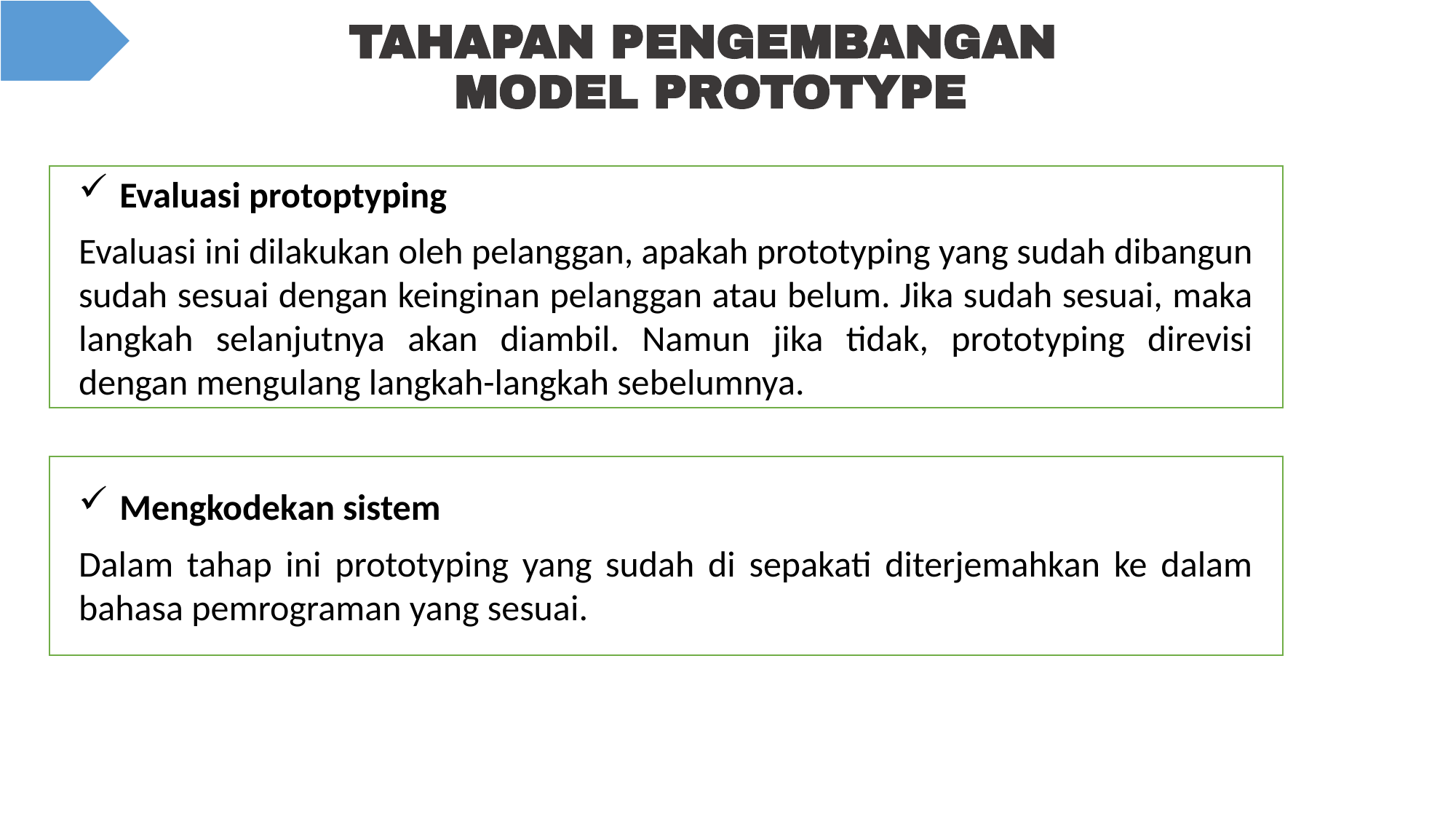

# TAHAPAN PENGEMBANGAN MODEL PROTOTYPE
Evaluasi protoptyping
Evaluasi ini dilakukan oleh pelanggan, apakah prototyping yang sudah dibangun sudah sesuai dengan keinginan pelanggan atau belum. Jika sudah sesuai, maka langkah selanjutnya akan diambil. Namun jika tidak, prototyping direvisi dengan mengulang langkah-langkah sebelumnya.
Mengkodekan sistem
Dalam tahap ini prototyping yang sudah di sepakati diterjemahkan ke dalam bahasa pemrograman yang sesuai.